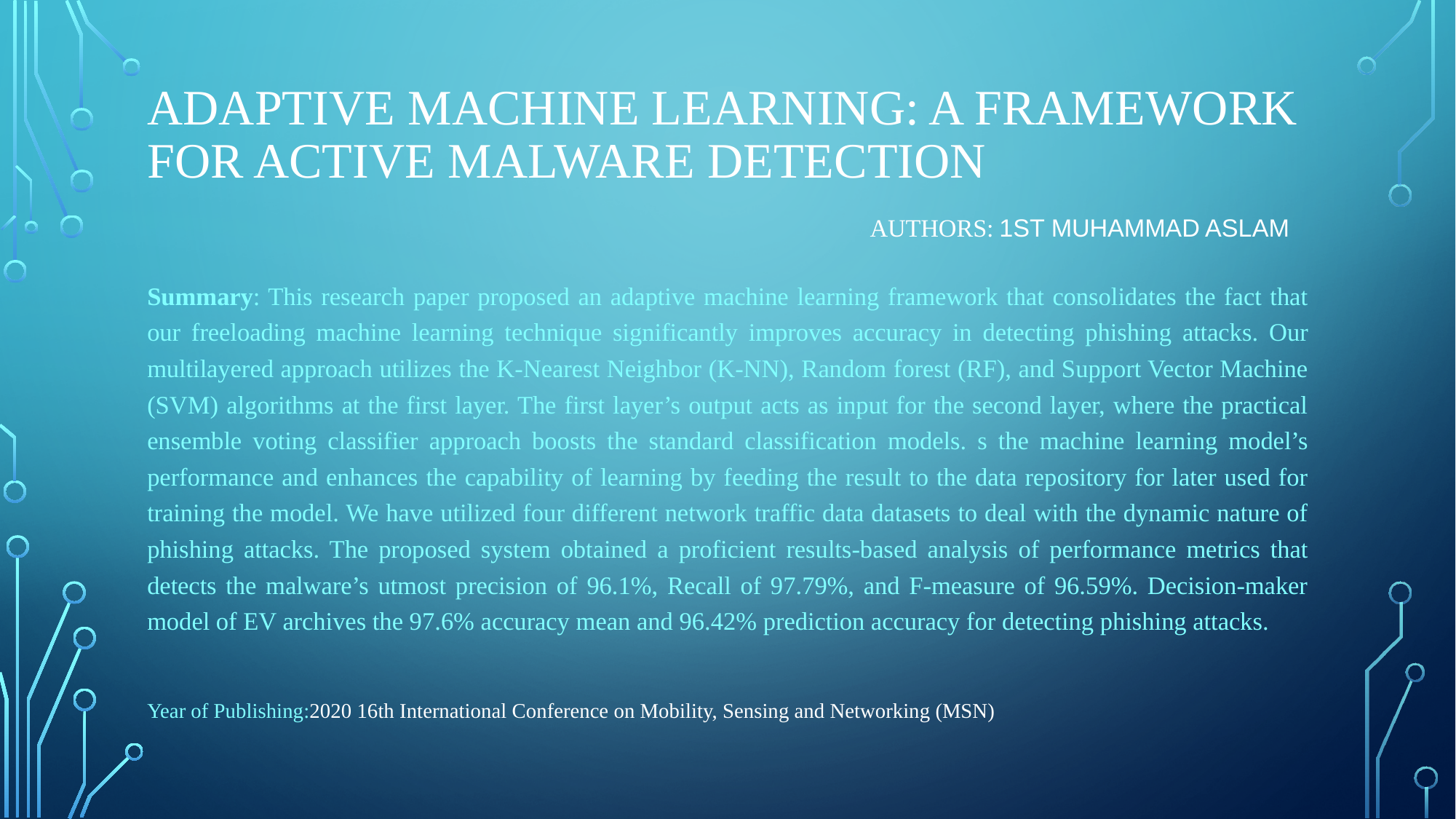

# Adaptive Machine learning: A Framework for Active Malware Detection Authors: 1st Muhammad Aslam
Summary: This research paper proposed an adaptive machine learning framework that consolidates the fact that our freeloading machine learning technique significantly improves accuracy in detecting phishing attacks. Our multilayered approach utilizes the K-Nearest Neighbor (K-NN), Random forest (RF), and Support Vector Machine (SVM) algorithms at the first layer. The first layer’s output acts as input for the second layer, where the practical ensemble voting classifier approach boosts the standard classification models. s the machine learning model’s performance and enhances the capability of learning by feeding the result to the data repository for later used for training the model. We have utilized four different network traffic data datasets to deal with the dynamic nature of phishing attacks. The proposed system obtained a proficient results-based analysis of performance metrics that detects the malware’s utmost precision of 96.1%, Recall of 97.79%, and F-measure of 96.59%. Decision-maker model of EV archives the 97.6% accuracy mean and 96.42% prediction accuracy for detecting phishing attacks.

Year of Publishing:2020 16th International Conference on Mobility, Sensing and Networking (MSN)